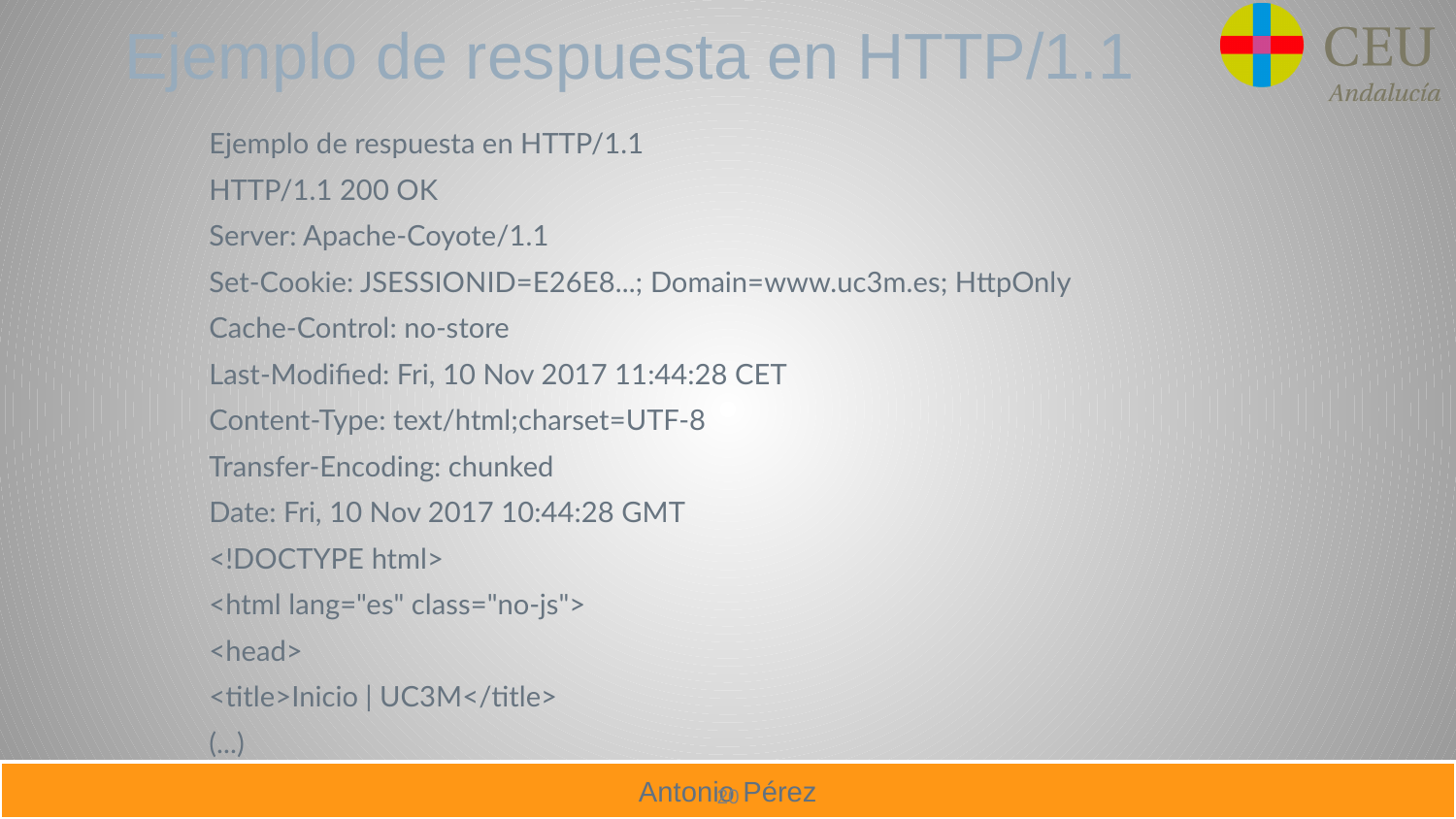

# Ejemplo de respuesta en HTTP/1.1
Ejemplo de respuesta en HTTP/1.1
HTTP/1.1 200 OK
Server: Apache-Coyote/1.1
Set-Cookie: JSESSIONID=E26E8...; Domain=www.uc3m.es; HttpOnly
Cache-Control: no-store
Last-Modified: Fri, 10 Nov 2017 11:44:28 CET
Content-Type: text/html;charset=UTF-8
Transfer-Encoding: chunked
Date: Fri, 10 Nov 2017 10:44:28 GMT
<!DOCTYPE html>
<html lang="es" class="no-js">
<head>
<title>Inicio | UC3M</title>
(...)
20